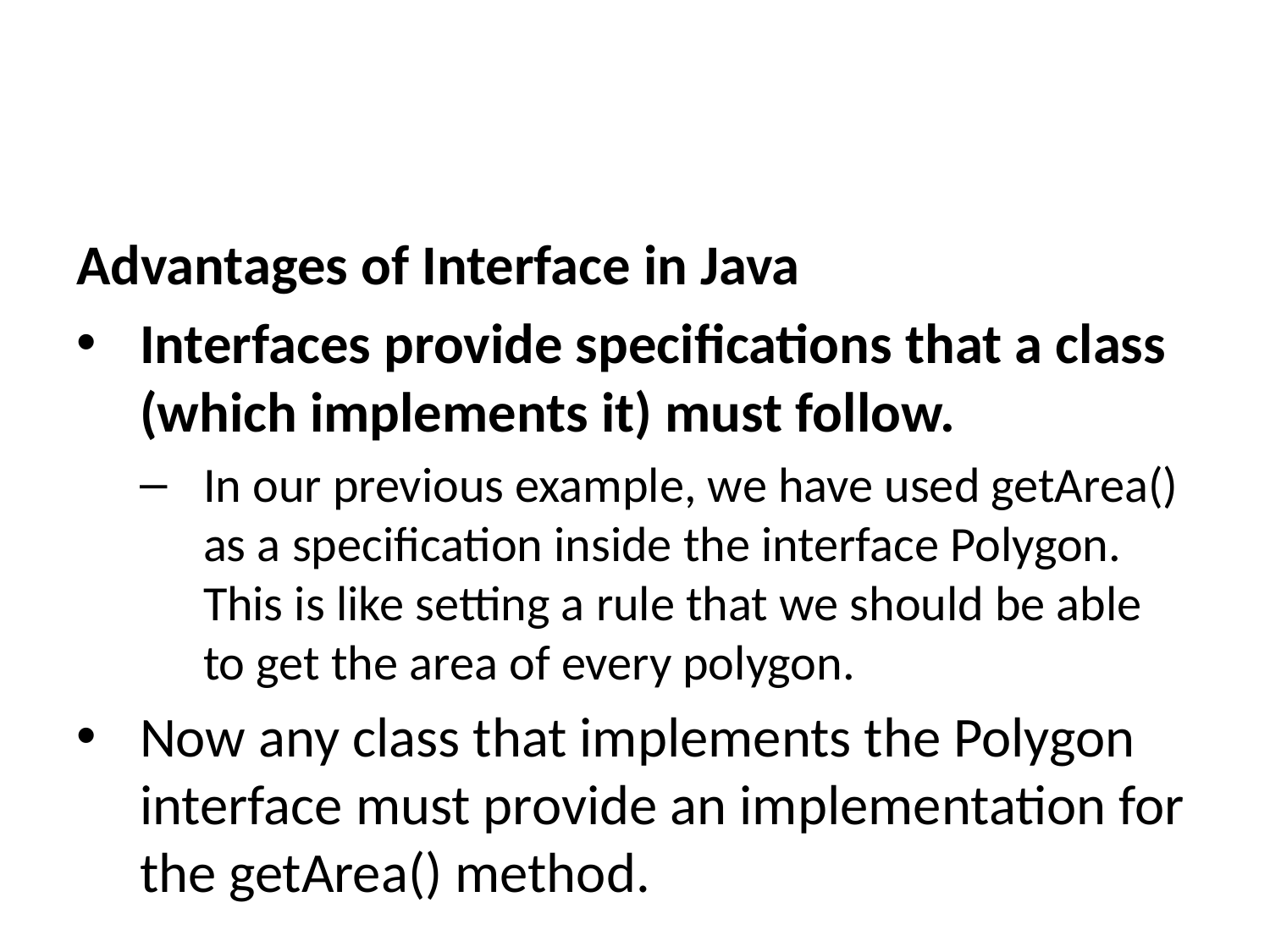

Advantages of Interface in Java
Interfaces provide specifications that a class (which implements it) must follow.
In our previous example, we have used getArea() as a specification inside the interface Polygon. This is like setting a rule that we should be able to get the area of every polygon.
Now any class that implements the Polygon interface must provide an implementation for the getArea() method.